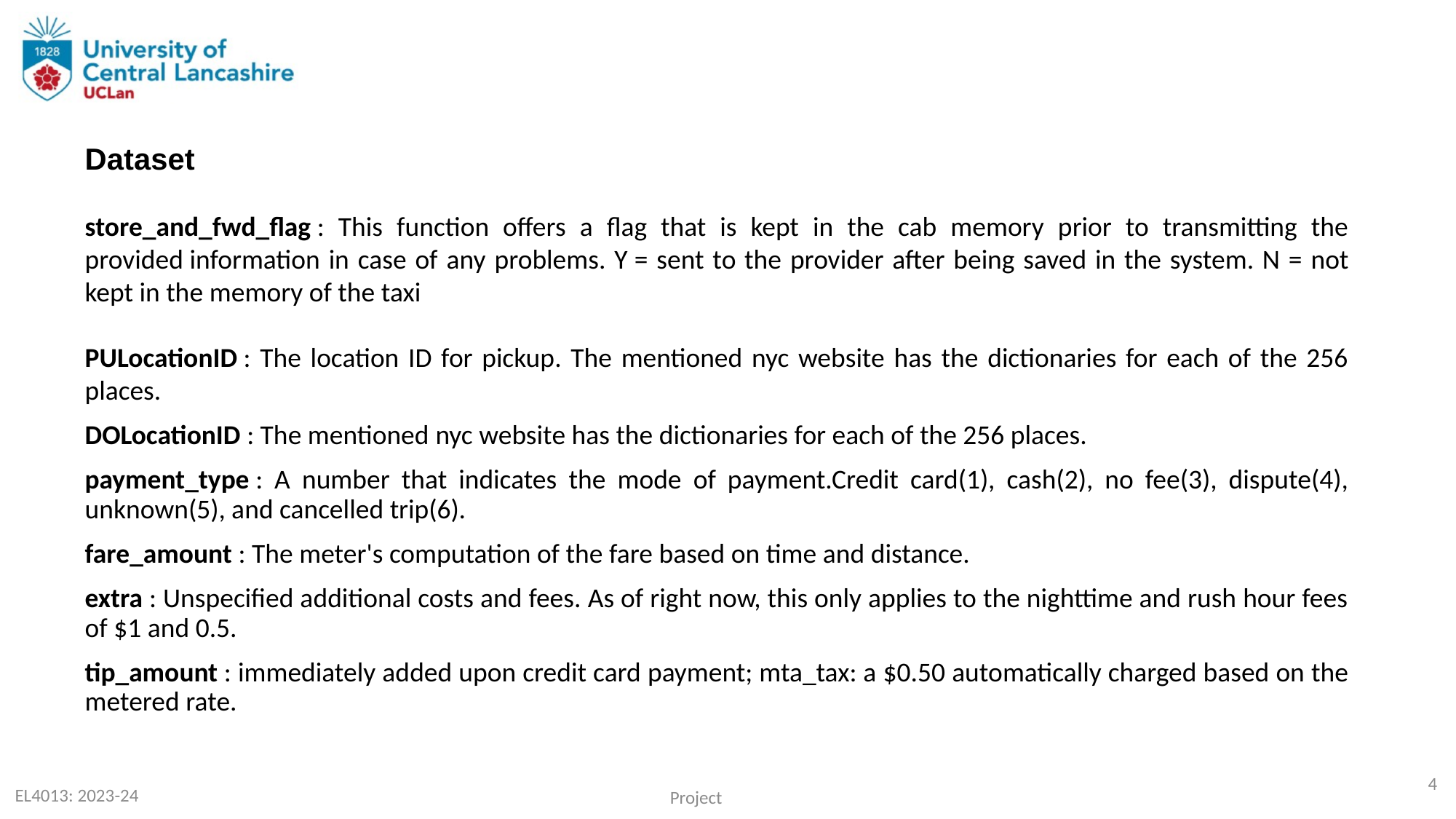

Dataset

store_and_fwd_flag : This function offers a flag that is kept in the cab memory prior to transmitting the provided information in case of any problems. Y = sent to the provider after being saved in the system. N = not kept in the memory of the taxi

PULocationID : The location ID for pickup. The mentioned nyc website has the dictionaries for each of the 256 places.
DOLocationID : The mentioned nyc website has the dictionaries for each of the 256 places.
payment_type : A number that indicates the mode of payment.Credit card(1), cash(2), no fee(3), dispute(4), unknown(5), and cancelled trip(6).
fare_amount : The meter's computation of the fare based on time and distance.
extra : Unspecified additional costs and fees. As of right now, this only applies to the nighttime and rush hour fees of $1 and 0.5.
tip_amount : immediately added upon credit card payment; mta_tax: a $0.50 automatically charged based on the metered rate.

4

EL4013: 2023-24
Project